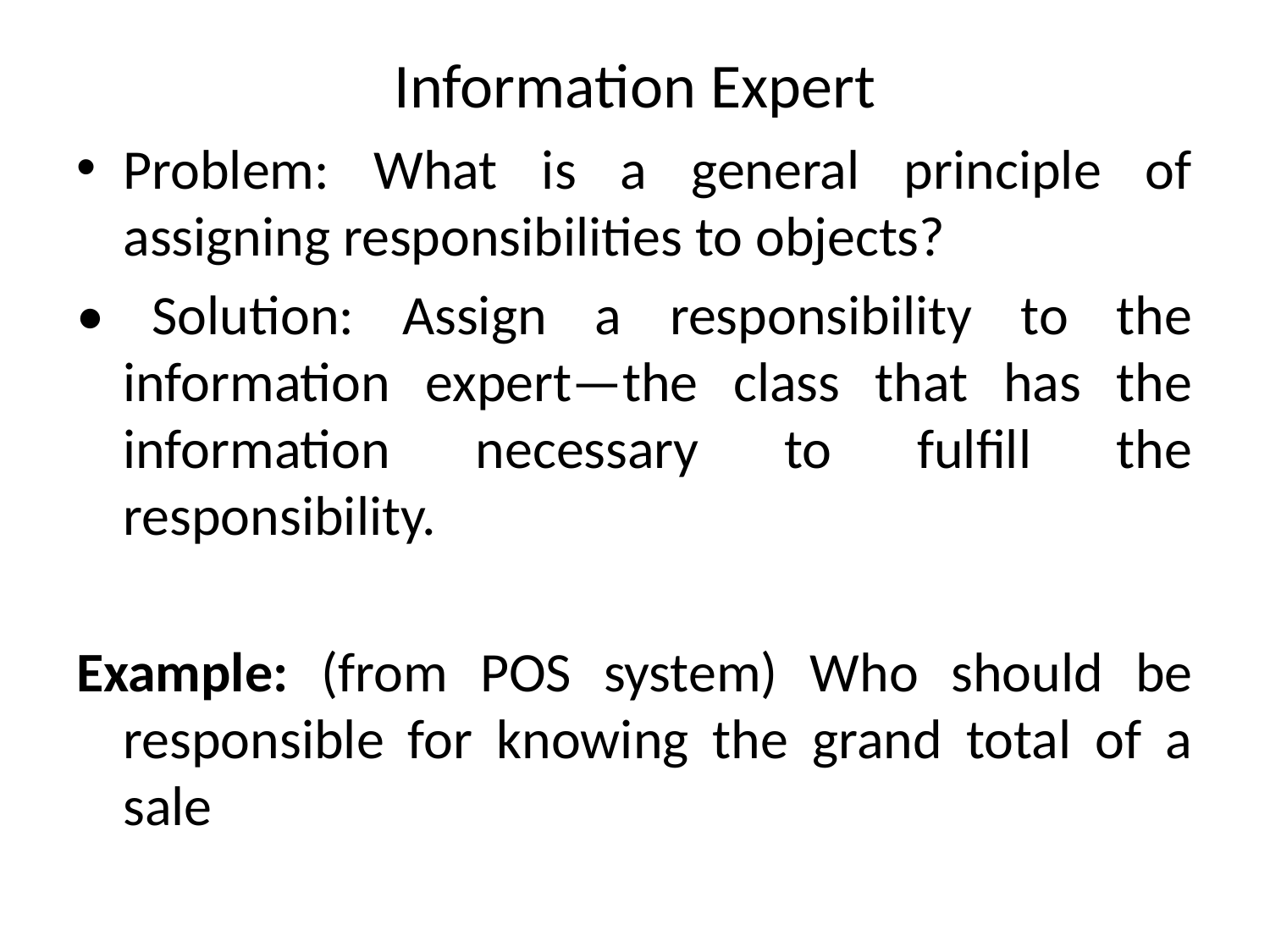

# Information Expert
Problem: What is a general principle of assigning responsibilities to objects?
• Solution: Assign a responsibility to the information expert—the class that has the information necessary to fulfill the responsibility.

Example: (from POS system) Who should be responsible for knowing the grand total of a sale